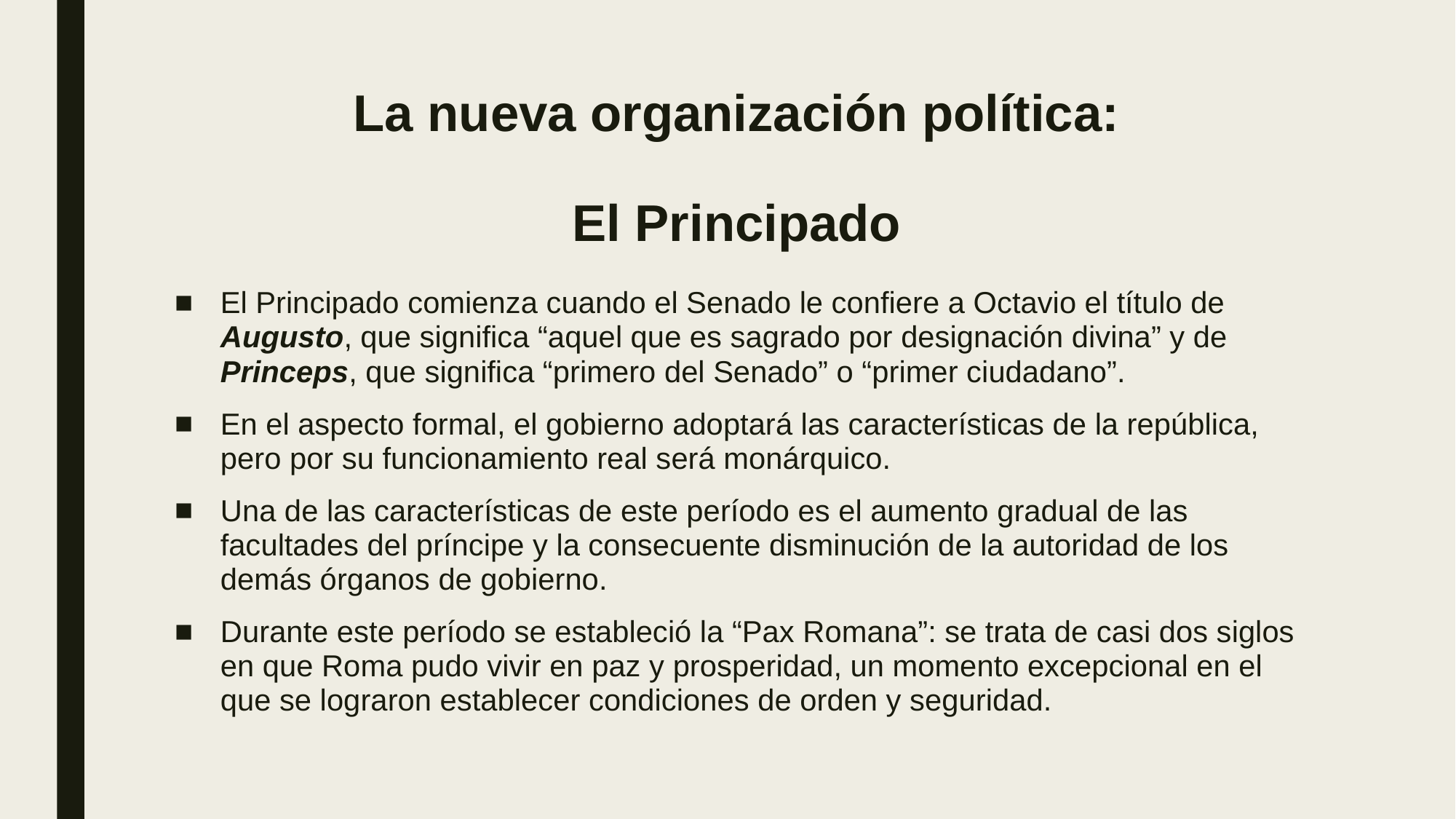

# La nueva organización política: El Principado
El Principado comienza cuando el Senado le confiere a Octavio el título de Augusto, que significa “aquel que es sagrado por designación divina” y de Princeps, que significa “primero del Senado” o “primer ciudadano”.
En el aspecto formal, el gobierno adoptará las características de la república, pero por su funcionamiento real será monárquico.
Una de las características de este período es el aumento gradual de las facultades del príncipe y la consecuente disminución de la autoridad de los demás órganos de gobierno.
Durante este período se estableció la “Pax Romana”: se trata de casi dos siglos en que Roma pudo vivir en paz y prosperidad, un momento excepcional en el que se lograron establecer condiciones de orden y seguridad.